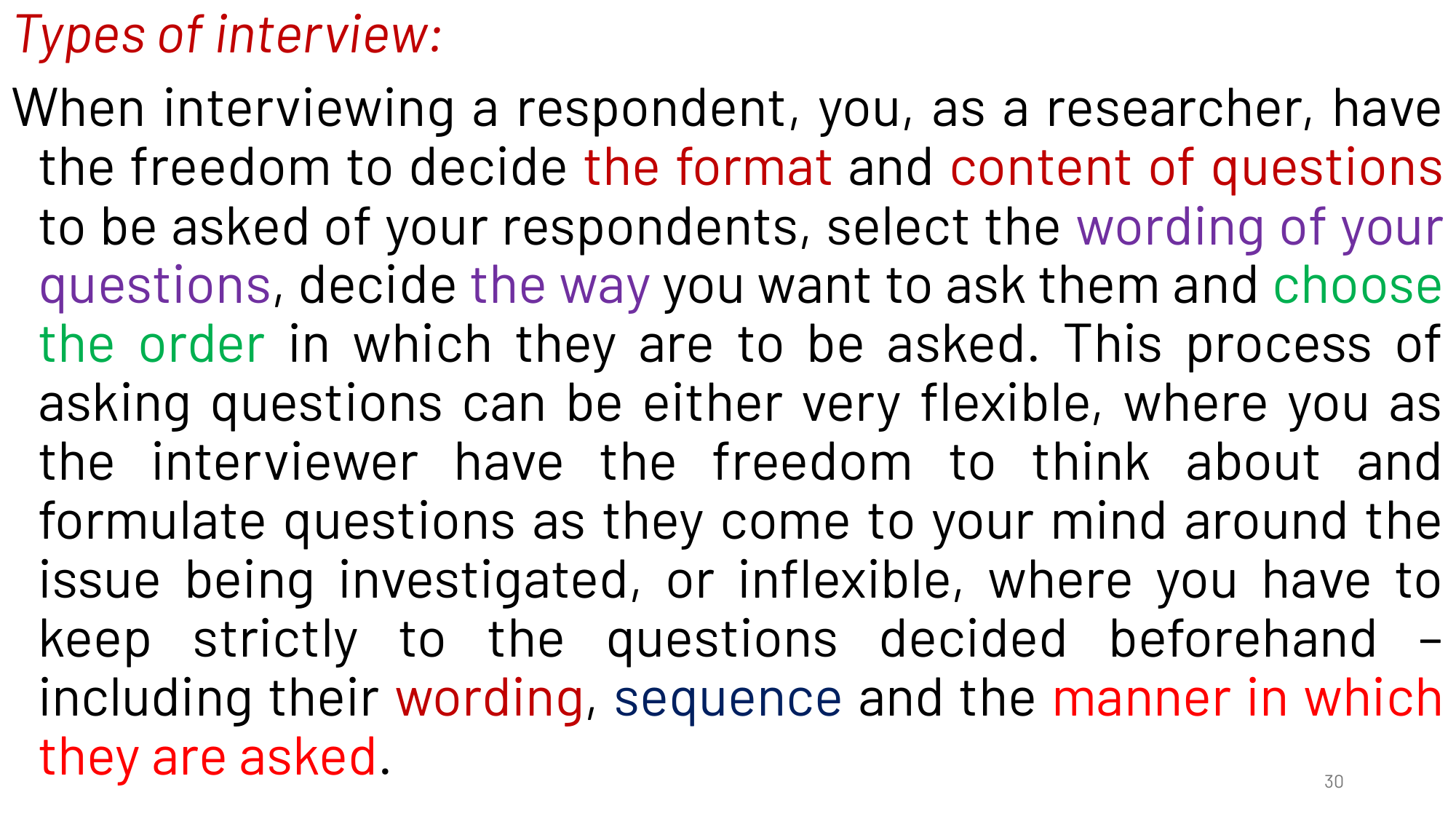

Types of interview:
When interviewing a respondent, you, as a researcher, have the freedom to decide the format and content of questions to be asked of your respondents, select the wording of your questions, decide the way you want to ask them and choose the order in which they are to be asked. This process of asking questions can be either very flexible, where you as the interviewer have the freedom to think about and formulate questions as they come to your mind around the issue being investigated, or inflexible, where you have to keep strictly to the questions decided beforehand – including their wording, sequence and the manner in which they are asked.
30